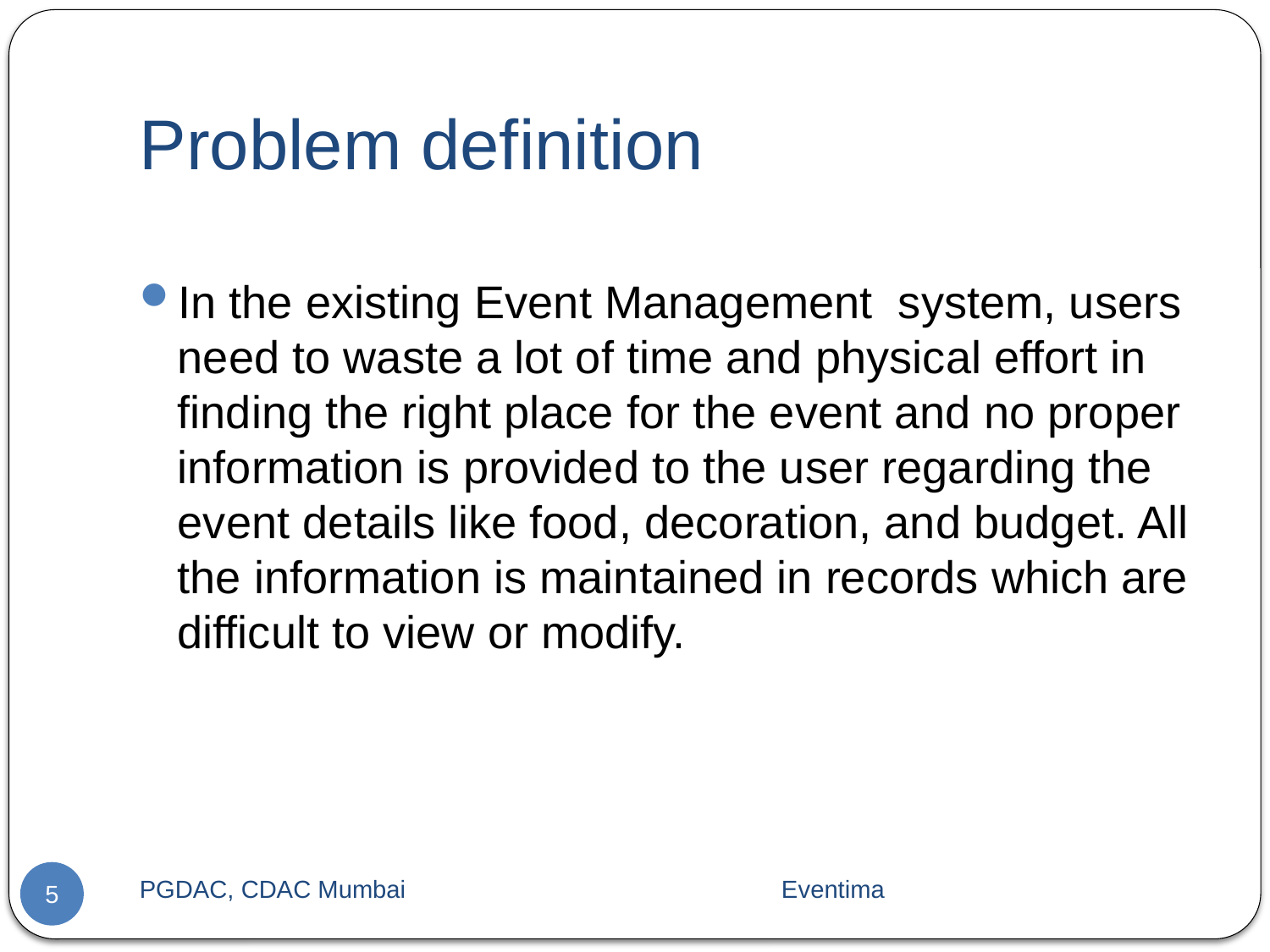

# Problem definition

In the existing Event Management  system, users need to waste a lot of time and physical effort in finding the right place for the event and no proper information is provided to the user regarding the event details like food, decoration, and budget. All the information is maintained in records which are difficult to view or modify.

PGDAC, CDAC Mumbai 			 Eventima
5